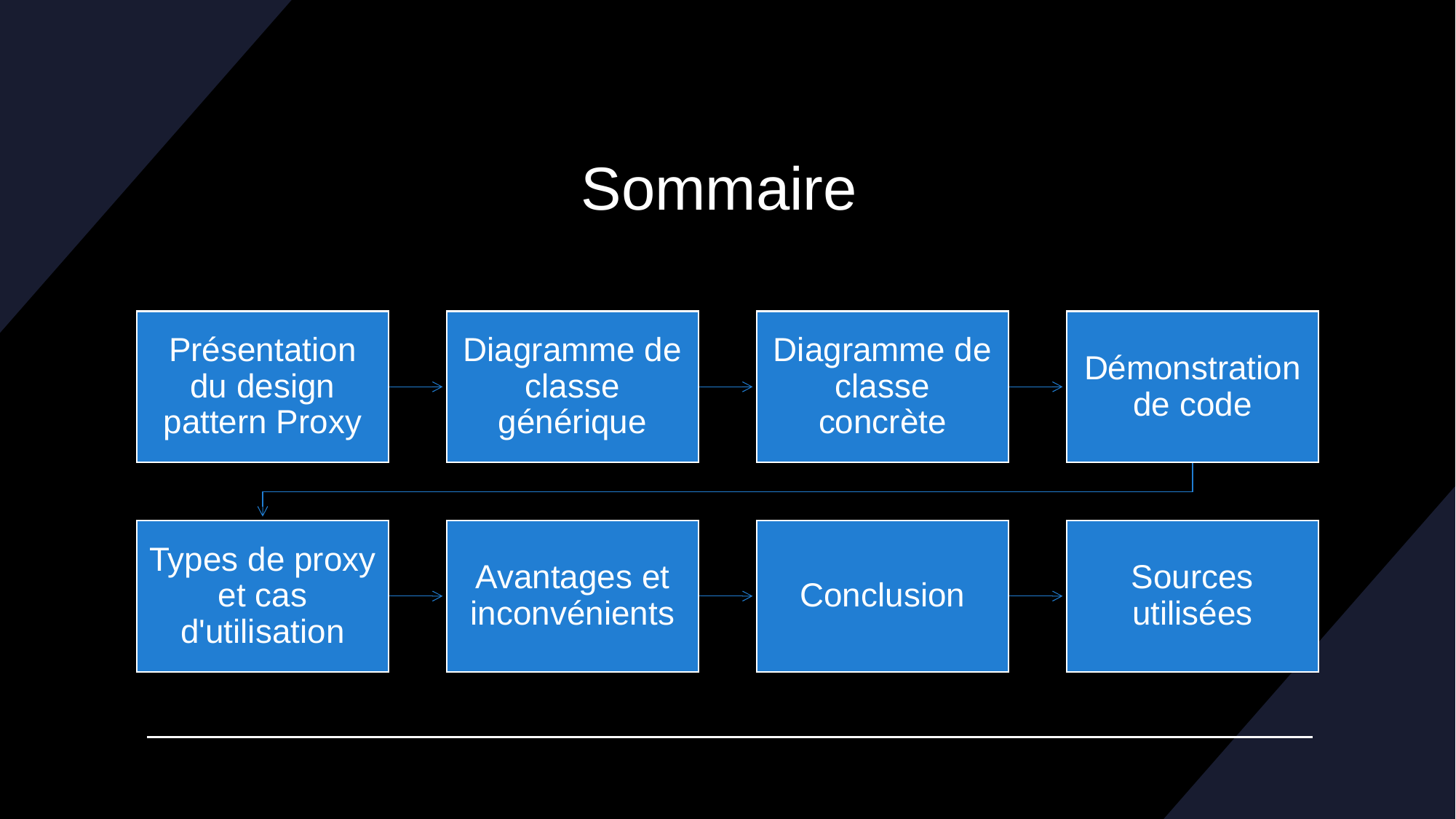

# Sommaire

Présentation du design pattern Proxy

Diagramme de classe générique

Diagramme de classe concrète

Démonstration de code

Types de proxy et cas d'utilisation

Avantages et inconvénients

Conclusion
Sources utilisées